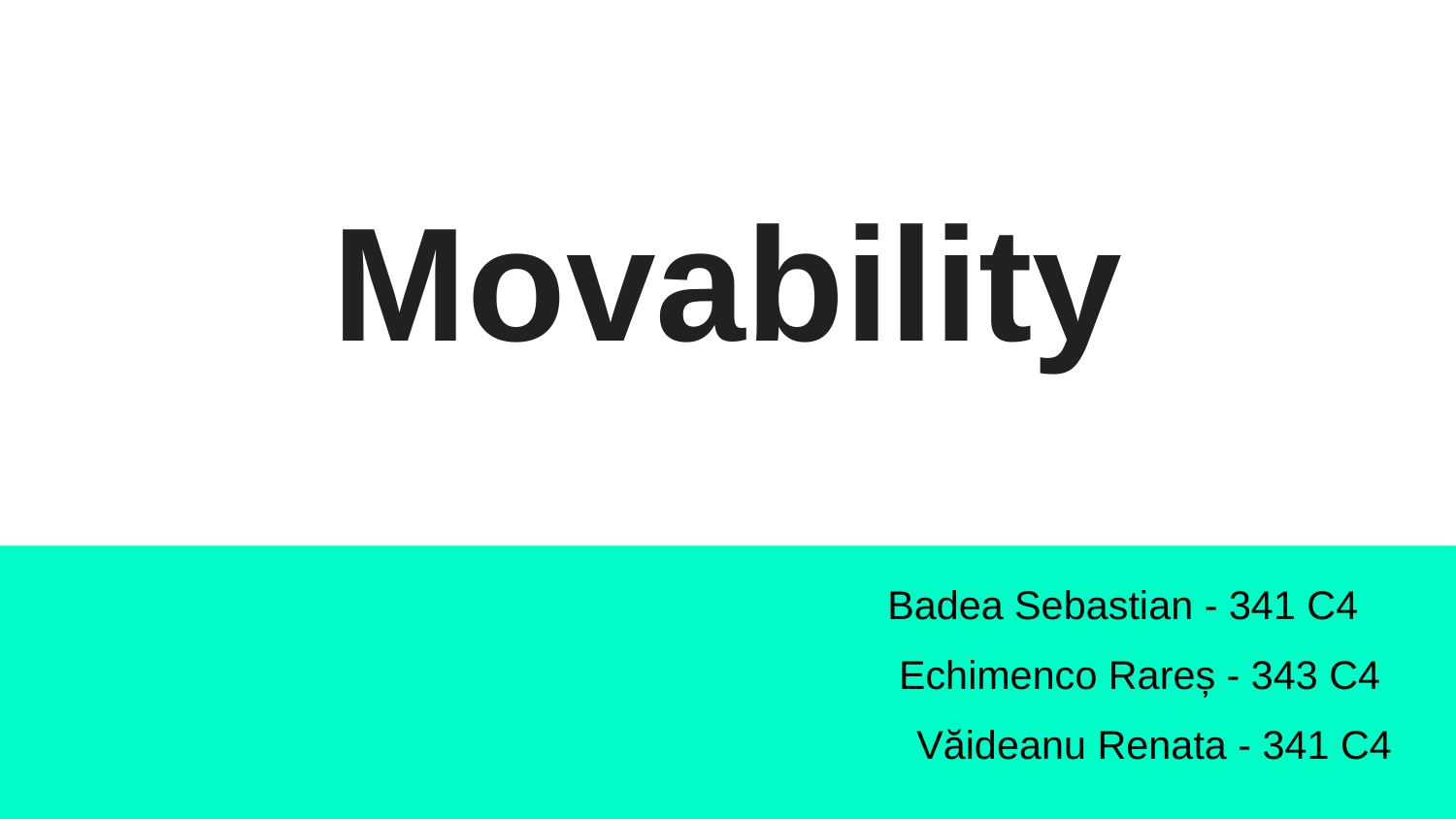

# Movability
 Badea Sebastian - 341 C4
Echimenco Rareș - 343 C4
Văideanu Renata - 341 C4